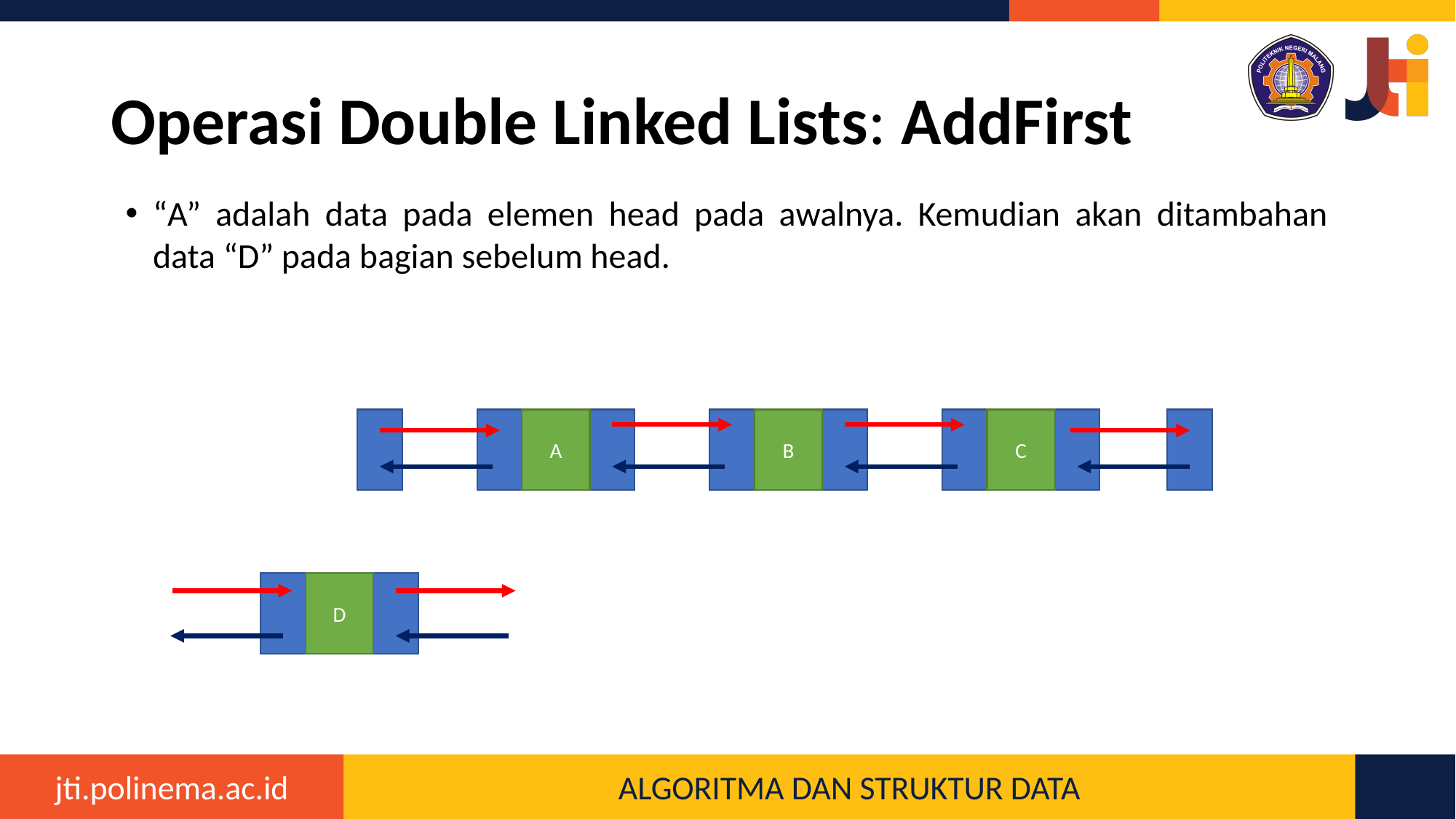

# Operasi Double Linked Lists: AddFirst
“A” adalah data pada elemen head pada awalnya. Kemudian akan ditambahan data “D” pada bagian sebelum head.
C

A

B

D